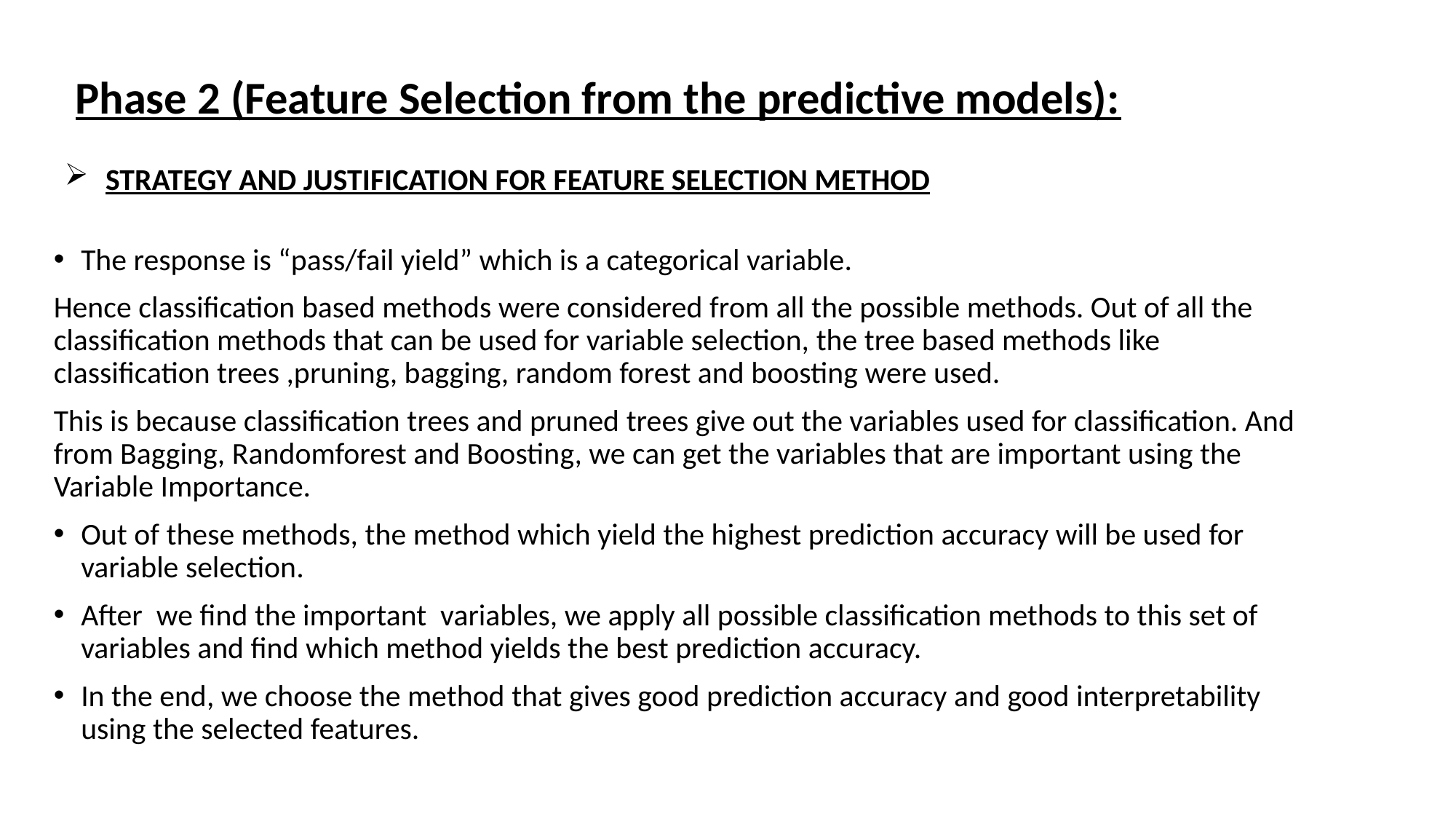

Phase 2 (Feature Selection from the predictive models):
# STRATEGY AND JUSTIFICATION FOR FEATURE SELECTION METHOD
The response is “pass/fail yield” which is a categorical variable.
Hence classification based methods were considered from all the possible methods. Out of all the classification methods that can be used for variable selection, the tree based methods like classification trees ,pruning, bagging, random forest and boosting were used.
This is because classification trees and pruned trees give out the variables used for classification. And from Bagging, Randomforest and Boosting, we can get the variables that are important using the Variable Importance.
Out of these methods, the method which yield the highest prediction accuracy will be used for variable selection.
After  we find the important  variables, we apply all possible classification methods to this set of variables and find which method yields the best prediction accuracy.
In the end, we choose the method that gives good prediction accuracy and good interpretability using the selected features.